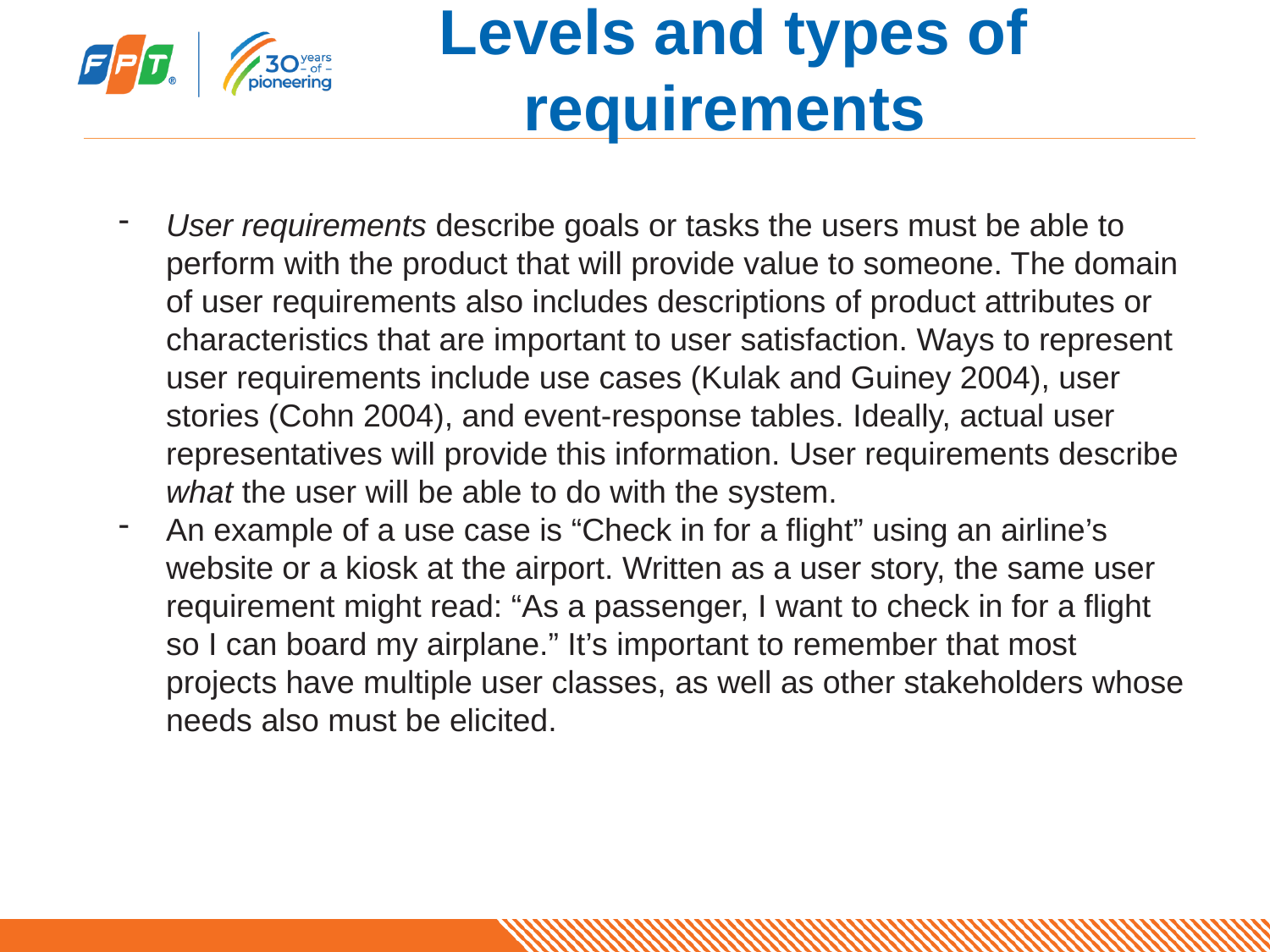

# Levels and types of requirements
User requirements describe goals or tasks the users must be able to perform with the product that will provide value to someone. The domain of user requirements also includes descriptions of product attributes or characteristics that are important to user satisfaction. Ways to represent user requirements include use cases (Kulak and Guiney 2004), user stories (Cohn 2004), and event-response tables. Ideally, actual user representatives will provide this information. User requirements describe what the user will be able to do with the system.
An example of a use case is “Check in for a flight” using an airline’s
website or a kiosk at the airport. Written as a user story, the same user requirement might read: “As a passenger, I want to check in for a flight so I can board my airplane.” It’s important to remember that most projects have multiple user classes, as well as other stakeholders whose needs also must be elicited.